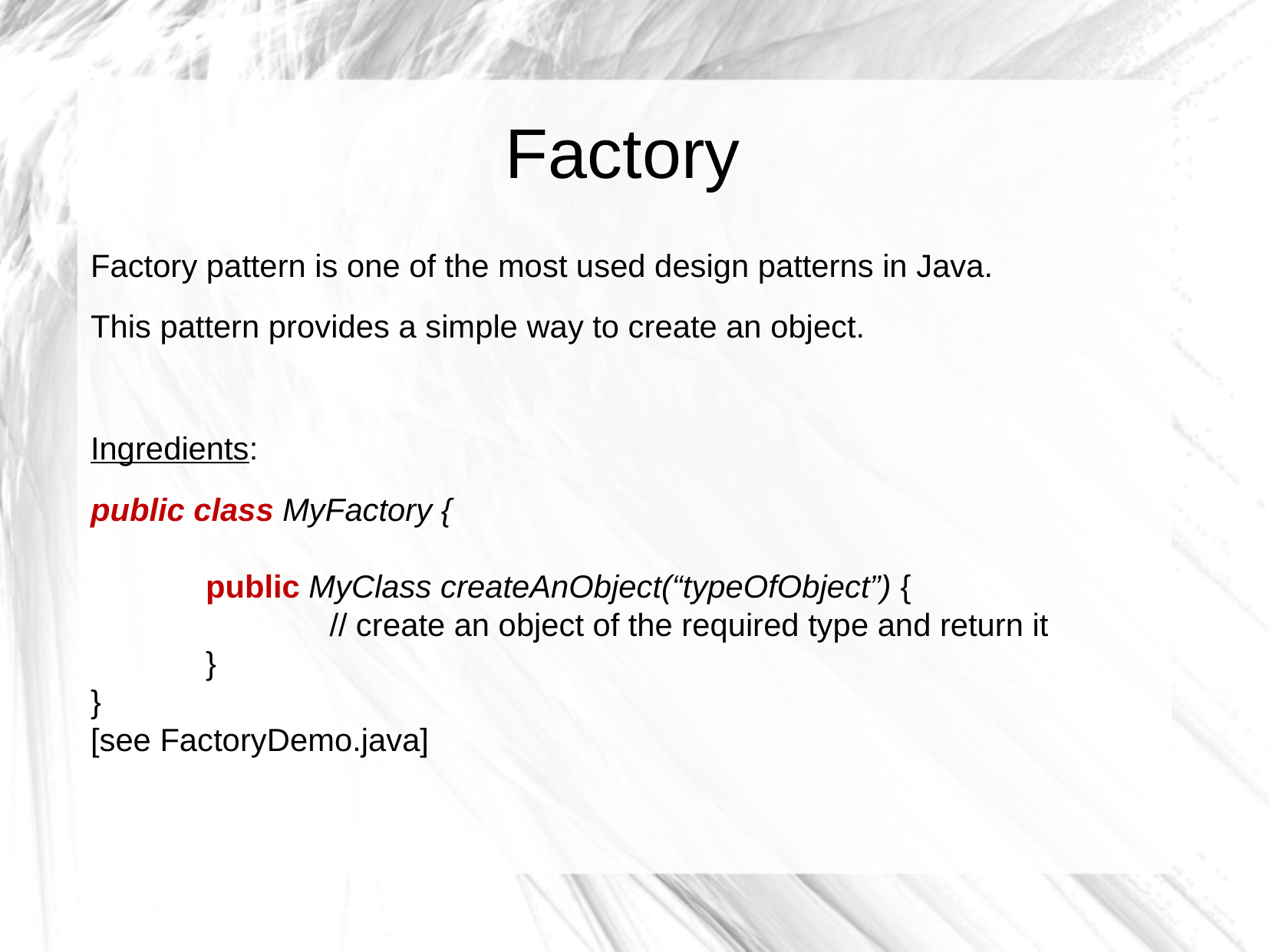

Factory
Factory pattern is one of the most used design patterns in Java.
This pattern provides a simple way to create an object.

Ingredients:
public class MyFactory {

	public MyClass createAnObject(“typeOfObject”) {
		 // create an object of the required type and return it
	}
}
[see FactoryDemo.java]